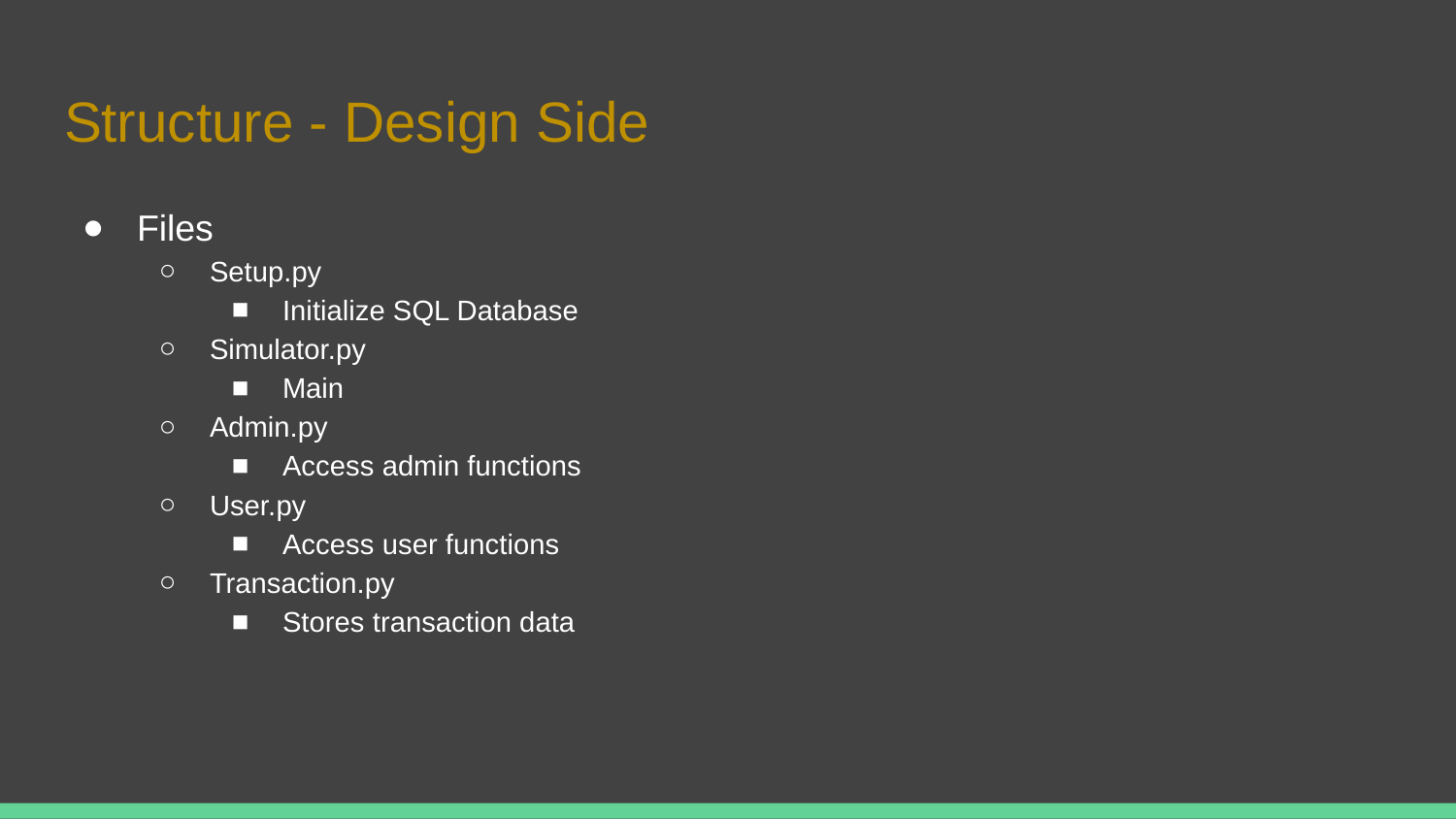

# Structure - Design Side
Files
Setup.py
Initialize SQL Database
Simulator.py
Main
Admin.py
Access admin functions
User.py
Access user functions
Transaction.py
Stores transaction data